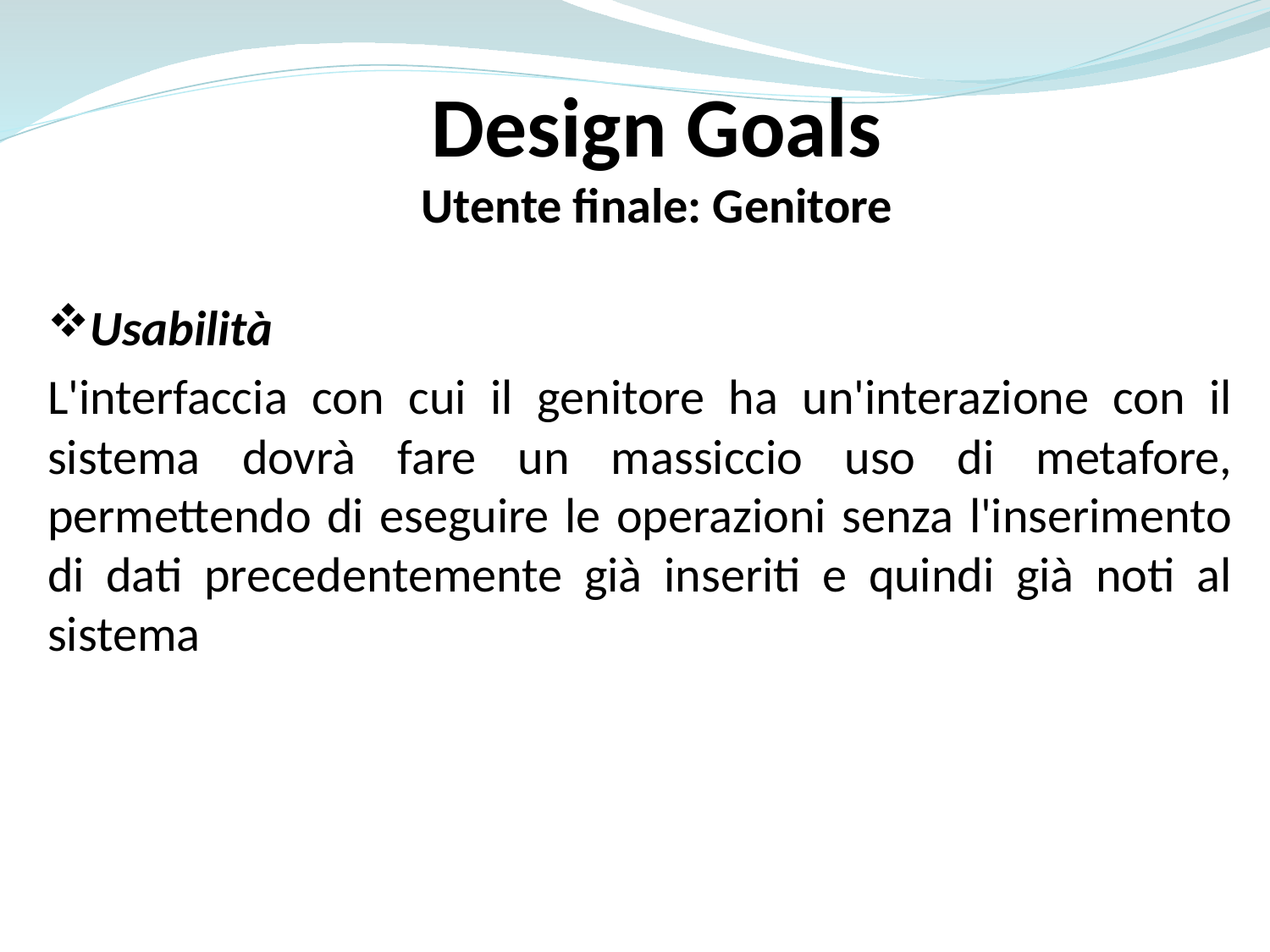

Design Goals
Utente finale: Genitore

Usabilità
L'interfaccia con cui il genitore ha un'interazione con il sistema dovrà fare un massiccio uso di metafore, permettendo di eseguire le operazioni senza l'inserimento di dati precedentemente già inseriti e quindi già noti al sistema